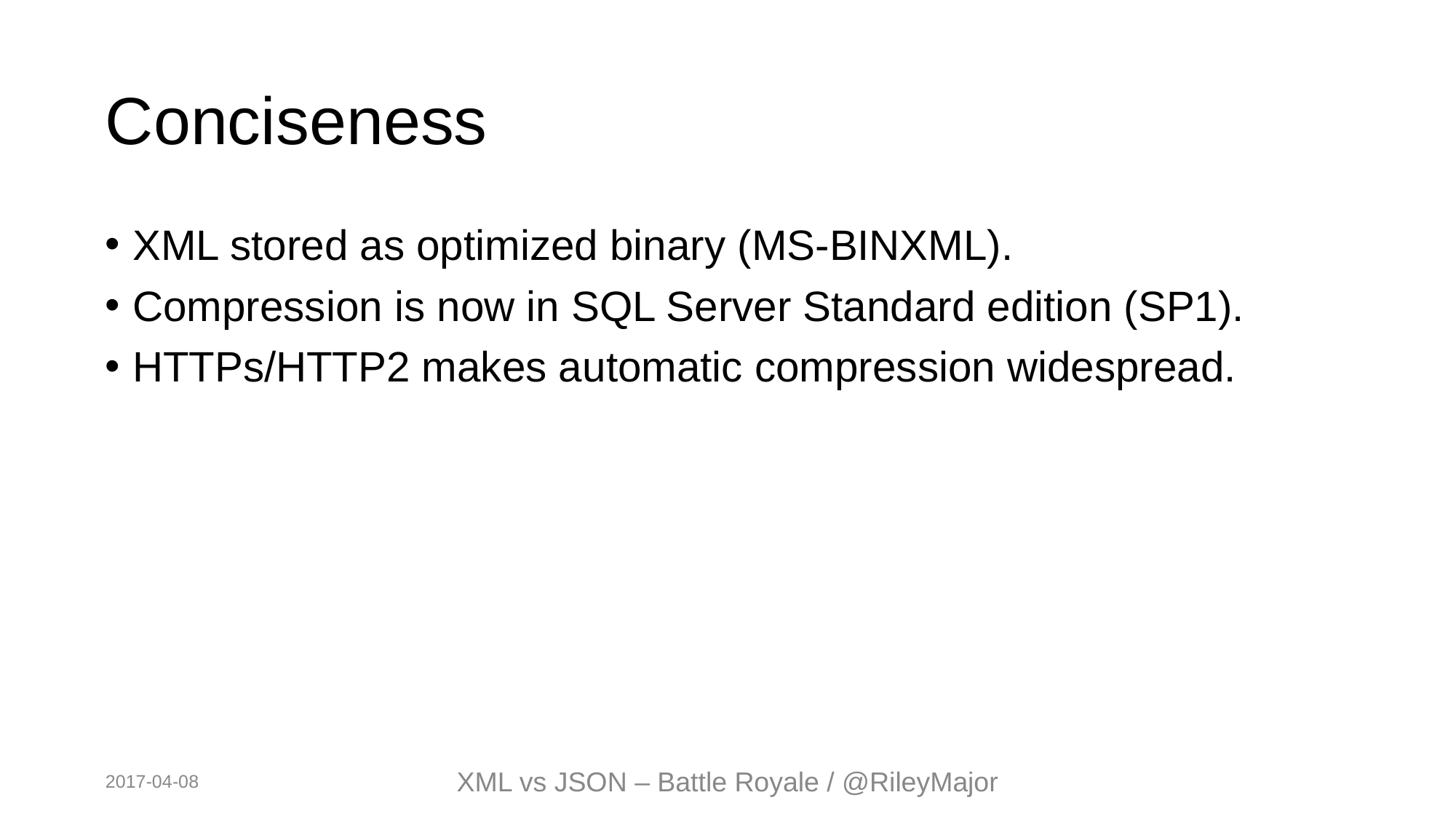

# Conciseness
XML stored as optimized binary (MS-BINXML).
Compression is now in SQL Server Standard edition (SP1).
HTTPs/HTTP2 makes automatic compression widespread.
49